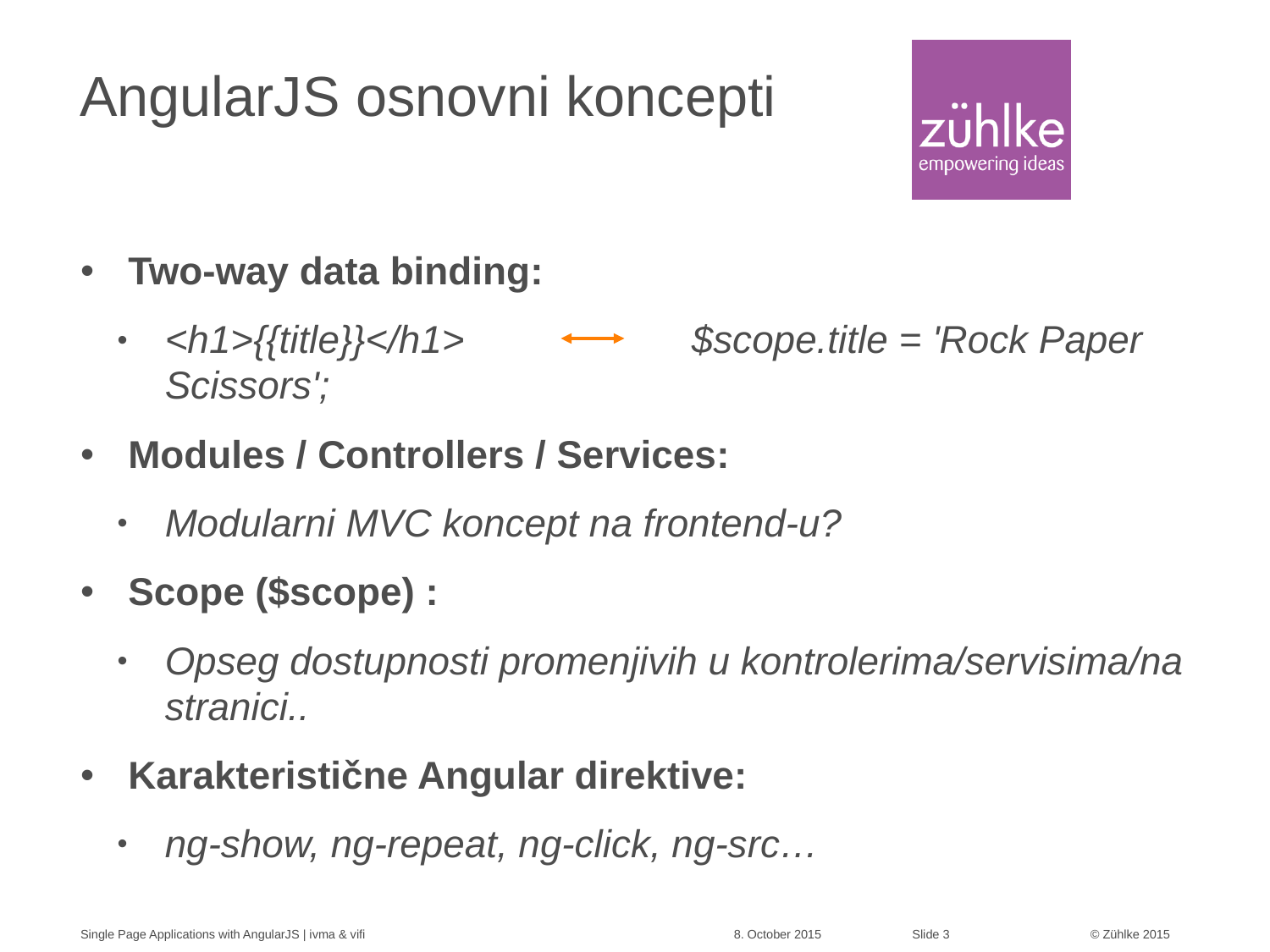

# AngularJS osnovni koncepti
Two-way data binding:
<h1>{{title}}</h1>                     $scope.title = 'Rock Paper Scissors';
Modules / Controllers / Services:
Modularni MVC koncept na frontend-u?
Scope ($scope) :
Opseg dostupnosti promenjivih u kontrolerima/servisima/na stranici..
Karakteristične Angular direktive:
ng-show, ng-repeat, ng-click, ng-src…
Single Page Applications with AngularJS | ivma & vifi
8. October 2015
Slide 3